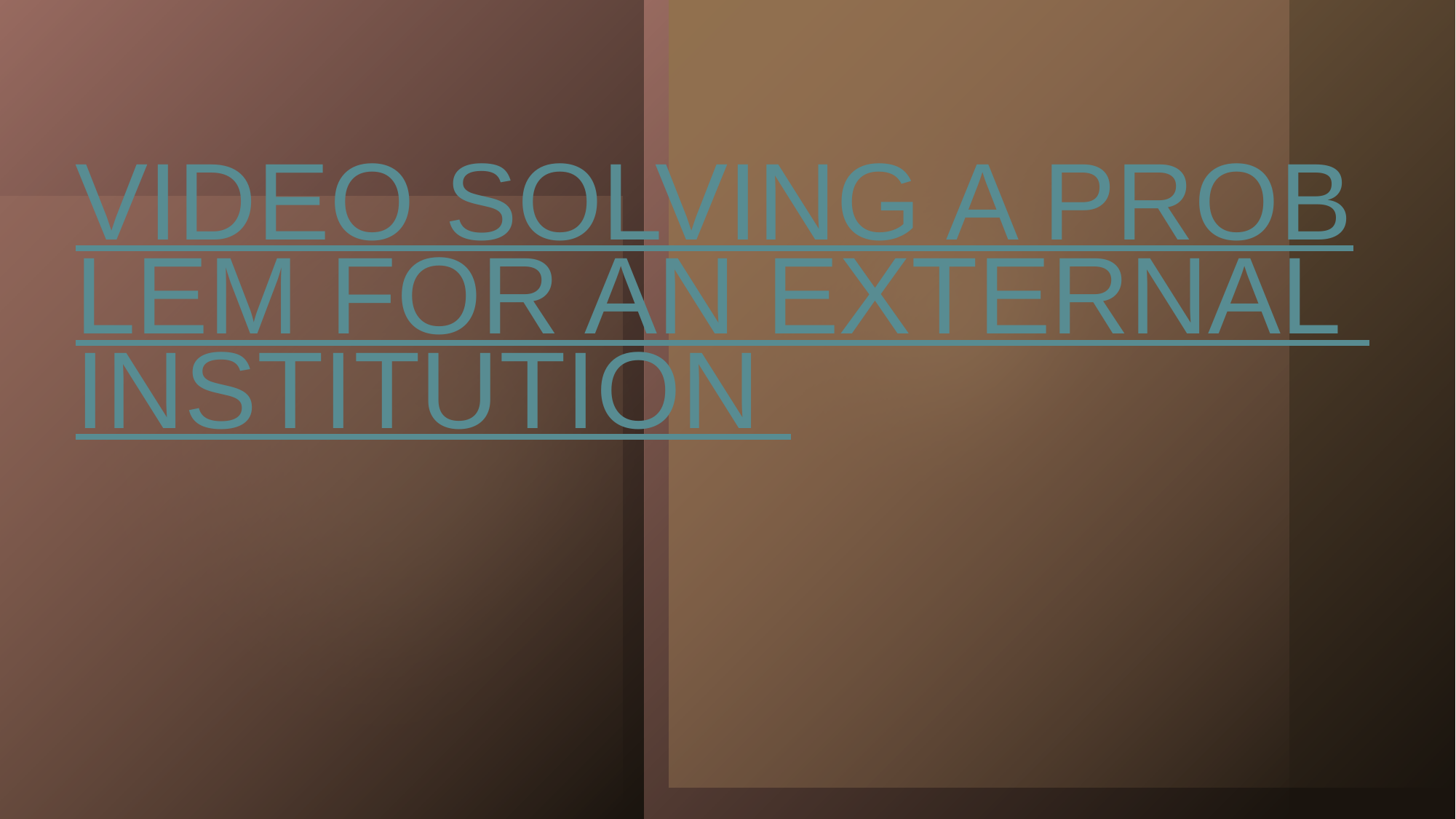

# VIDEO SOLVING A PROBLEM FOR AN EXTERNAL INSTITUTION